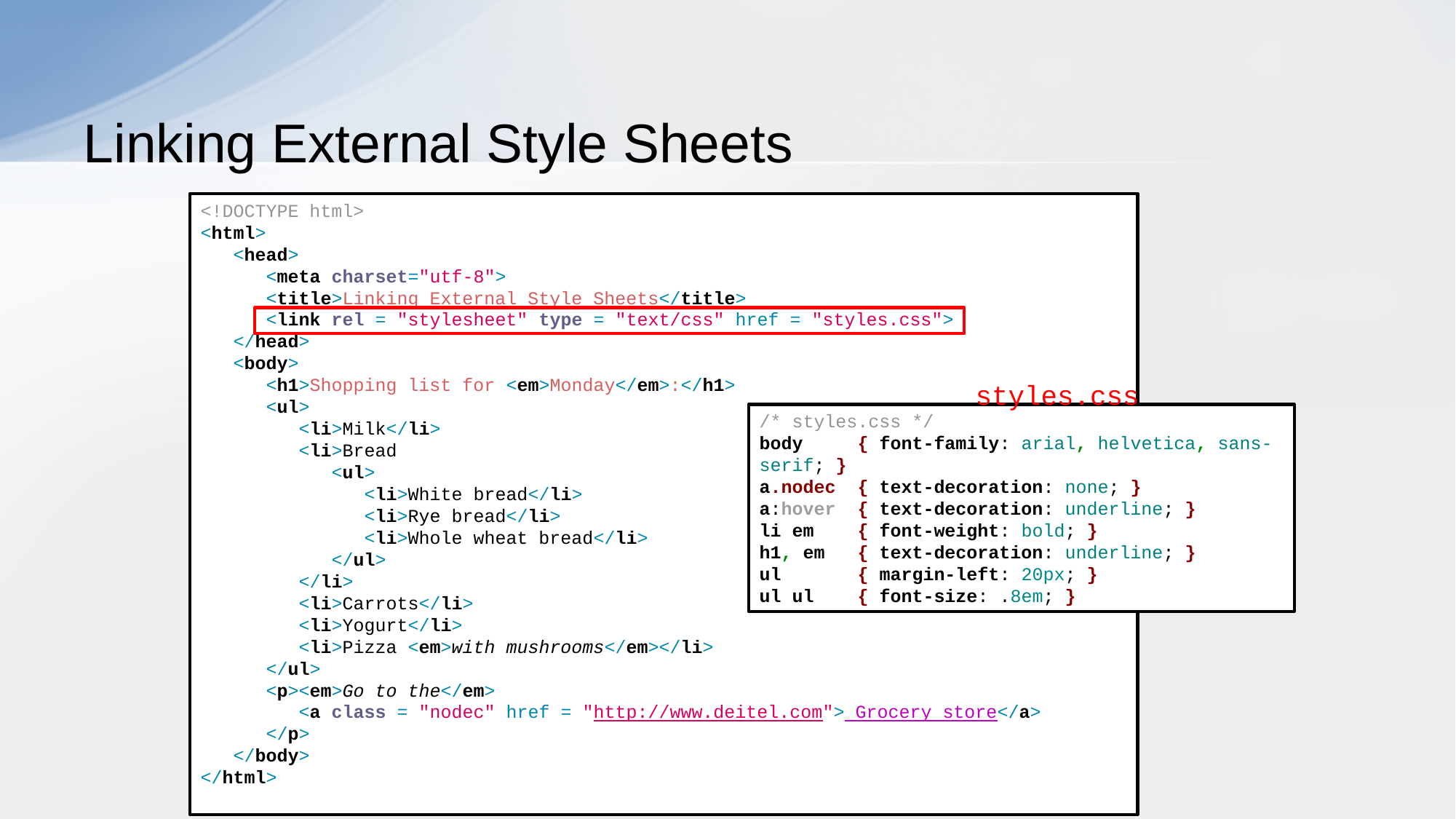

# Linking External Style Sheets
<!DOCTYPE html>
<html>
   <head>
      <meta charset="utf-8">
      <title>Linking External Style Sheets</title>
      <link rel = "stylesheet" type = "text/css" href = "styles.css">
   </head>
   <body>
      <h1>Shopping list for <em>Monday</em>:</h1>
      <ul>
         <li>Milk</li>
         <li>Bread
            <ul>
               <li>White bread</li>
               <li>Rye bread</li>
               <li>Whole wheat bread</li>
            </ul>
         </li>
         <li>Carrots</li>
         <li>Yogurt</li>
         <li>Pizza <em>with mushrooms</em></li>
      </ul>
      <p><em>Go to the</em>
         <a class = "nodec" href = "http://www.deitel.com"> Grocery store</a>
      </p>
   </body>
</html>

styles.css
/* styles.css */
body     { font-family: arial, helvetica, sans-serif; }
a.nodec  { text-decoration: none; }
a:hover  { text-decoration: underline; }
li em    { font-weight: bold; }
h1, em   { text-decoration: underline; }
ul       { margin-left: 20px; }
ul ul    { font-size: .8em; }

33